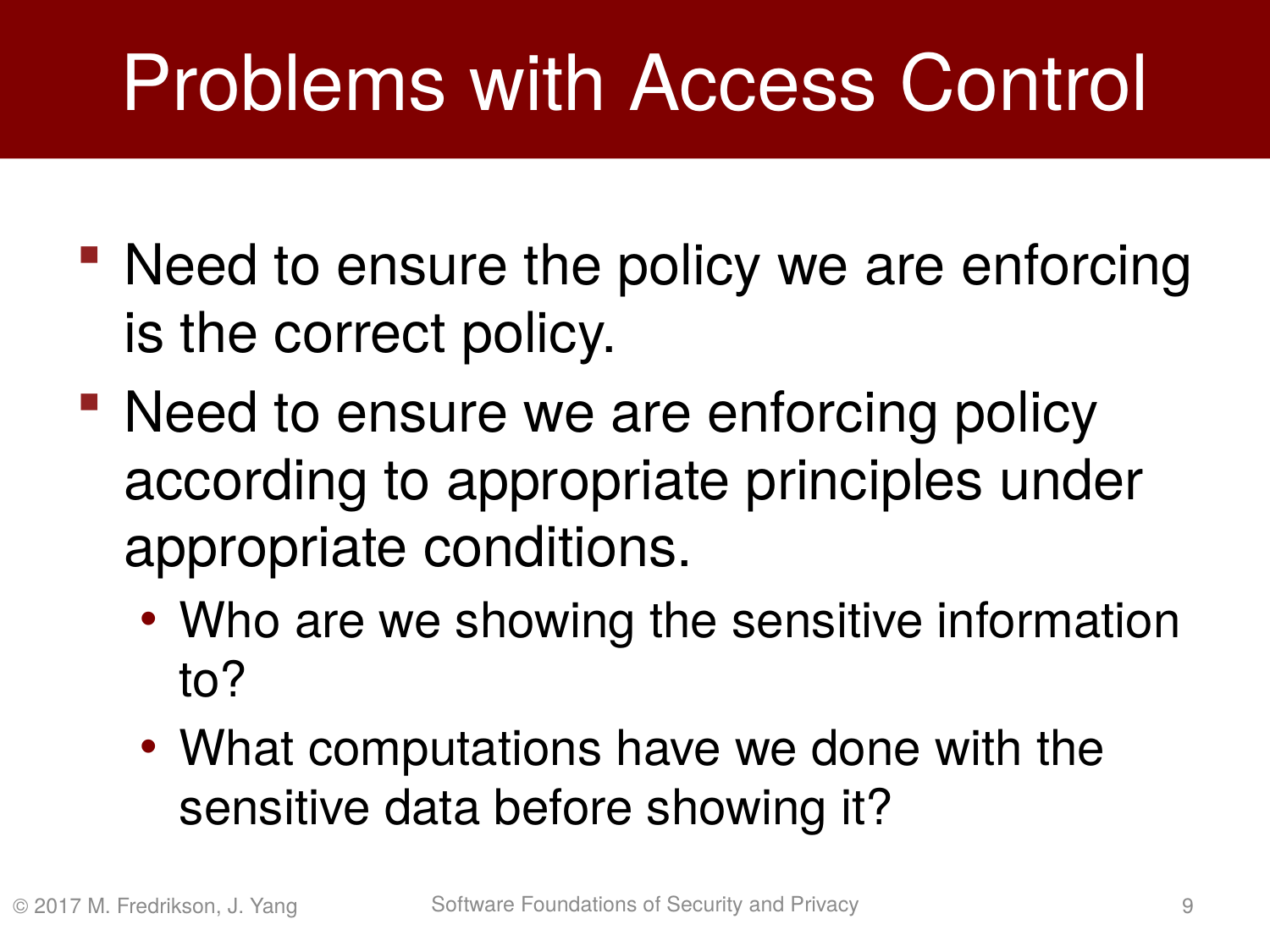

# Problems with Access Control
Need to ensure the policy we are enforcing is the correct policy.
Need to ensure we are enforcing policy according to appropriate principles under appropriate conditions.
Who are we showing the sensitive information to?
What computations have we done with the sensitive data before showing it?
© 2017 M. Fredrikson, J. Yang
9